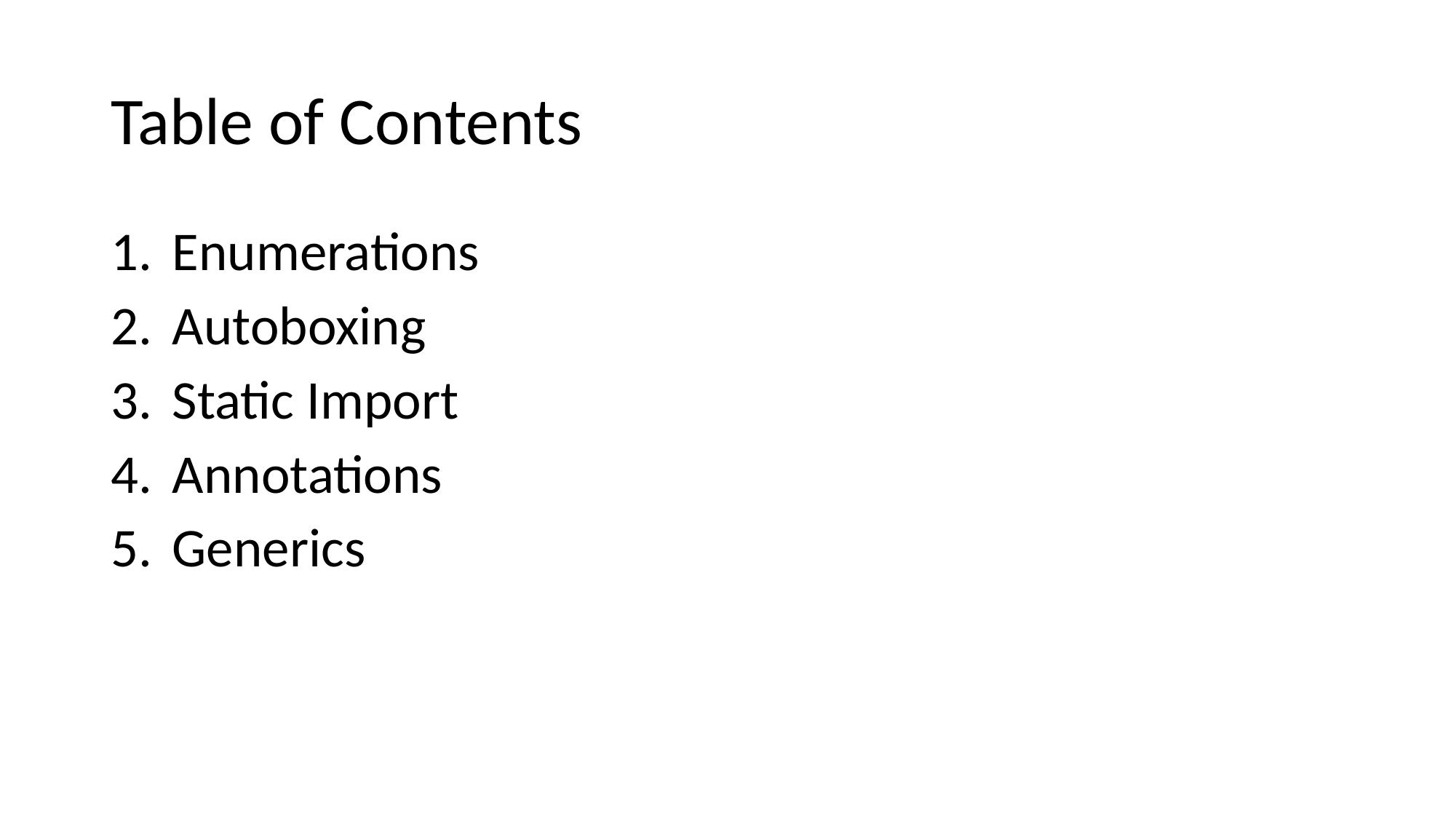

# Table of Contents
Enumerations
Autoboxing
Static Import
Annotations
Generics